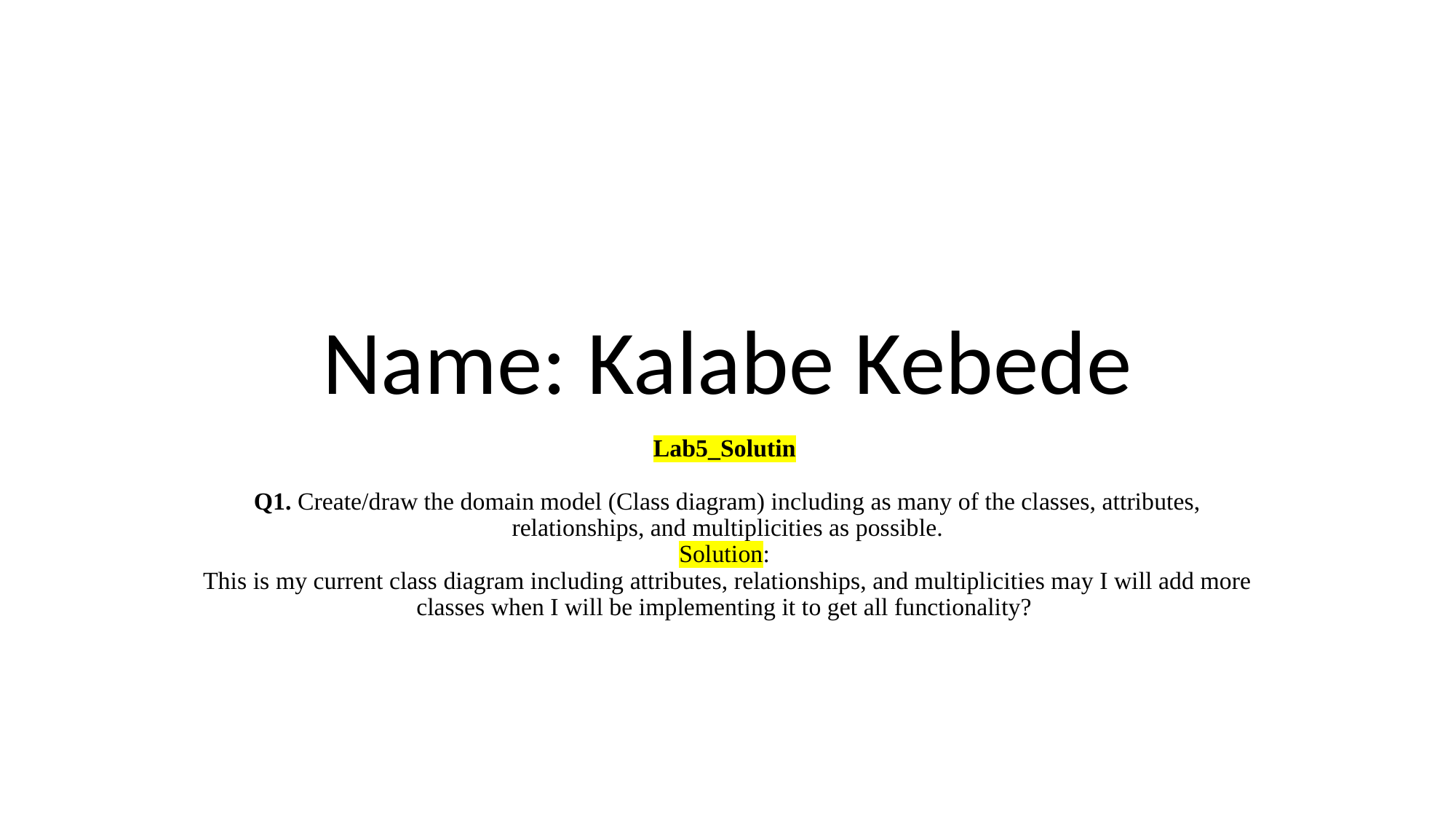

# Name: Kalabe Kebede
Lab5_Solutin

Q1. Create/draw the domain model (Class diagram) including as many of the classes, attributes, relationships, and multiplicities as possible.
Solution:
This is my current class diagram including attributes, relationships, and multiplicities may I will add more classes when I will be implementing it to get all functionality?